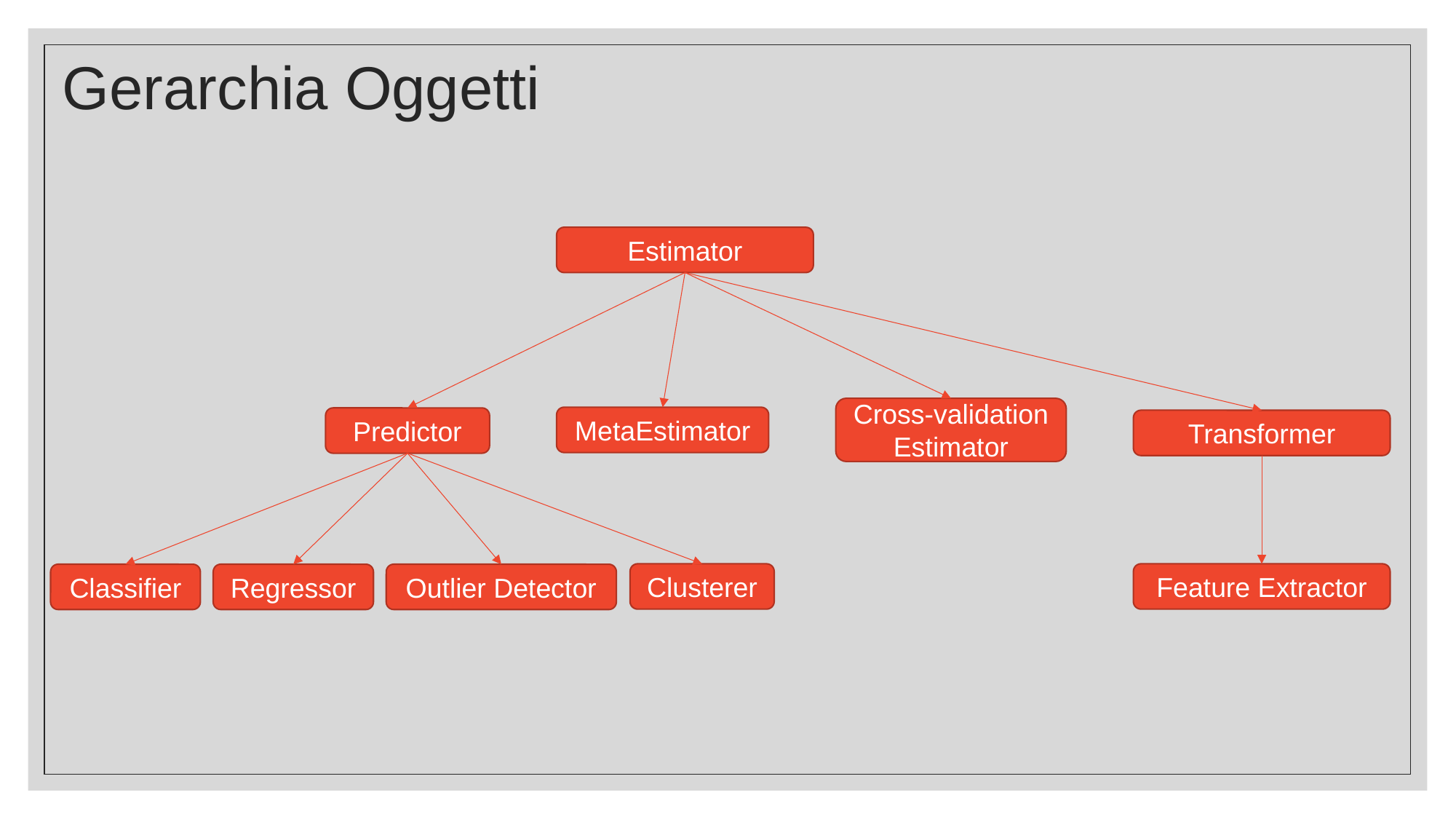

# Gerarchia Oggetti
Estimator
Cross-validation Estimator
MetaEstimator
Predictor
Transformer
Clusterer
Feature Extractor
Classifier
Regressor
Outlier Detector